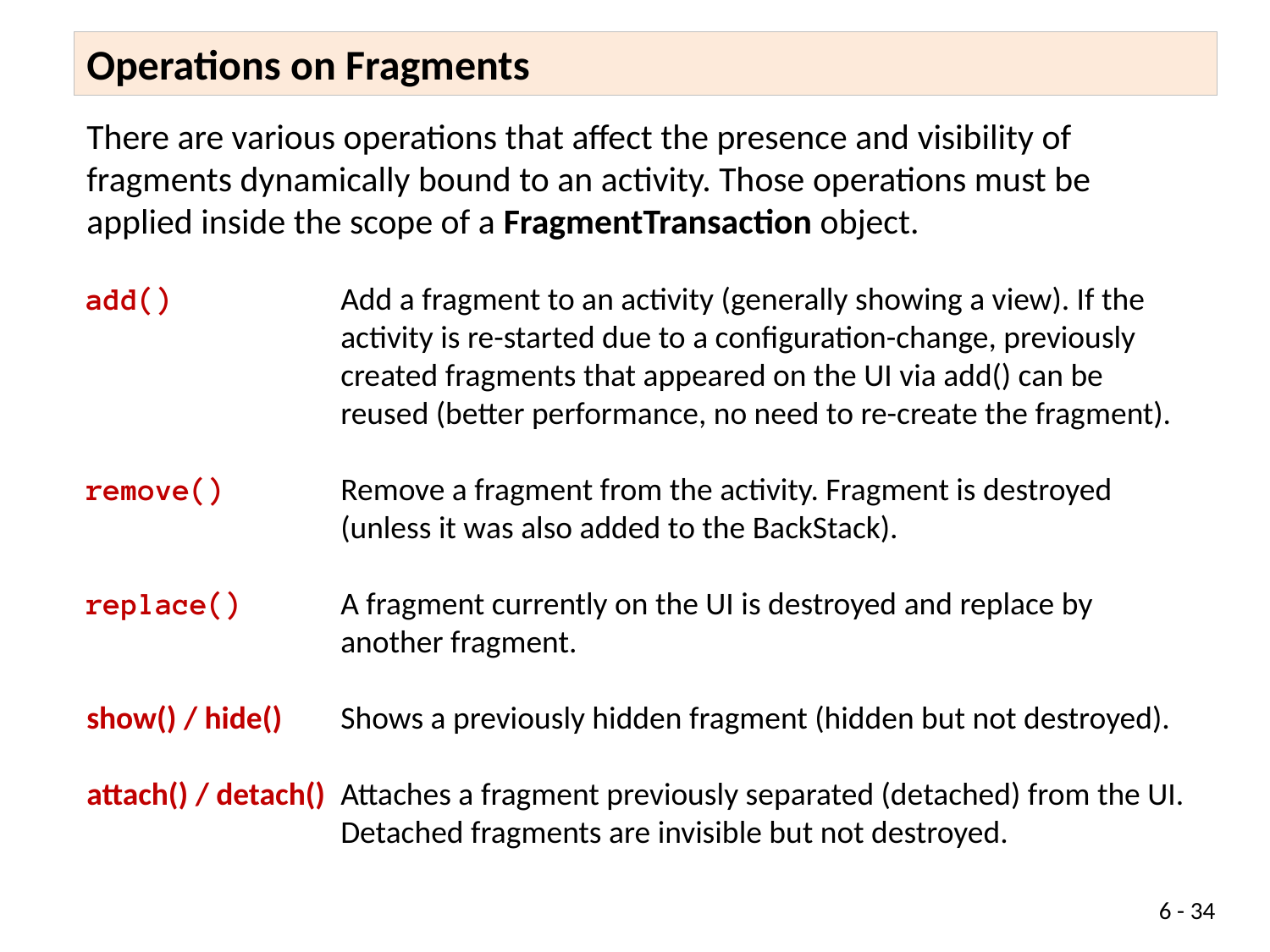

Operations on Fragments
There are various operations that affect the presence and visibility of fragments dynamically bound to an activity. Those operations must be applied inside the scope of a FragmentTransaction object.

add()		Add a fragment to an activity (generally showing a view). If the 		activity is re-started due to a configuration-change, previously 		created fragments that appeared on the UI via add() can be 		reused (better performance, no need to re-create the fragment).

remove()	Remove a fragment from the activity. Fragment is destroyed 		(unless it was also added to the BackStack).

replace()	A fragment currently on the UI is destroyed and replace by 			another fragment.

show() / hide() 	Shows a previously hidden fragment (hidden but not destroyed).

attach() / detach()	Attaches a fragment previously separated (detached) from the UI. 		Detached fragments are invisible but not destroyed.

6 - 34